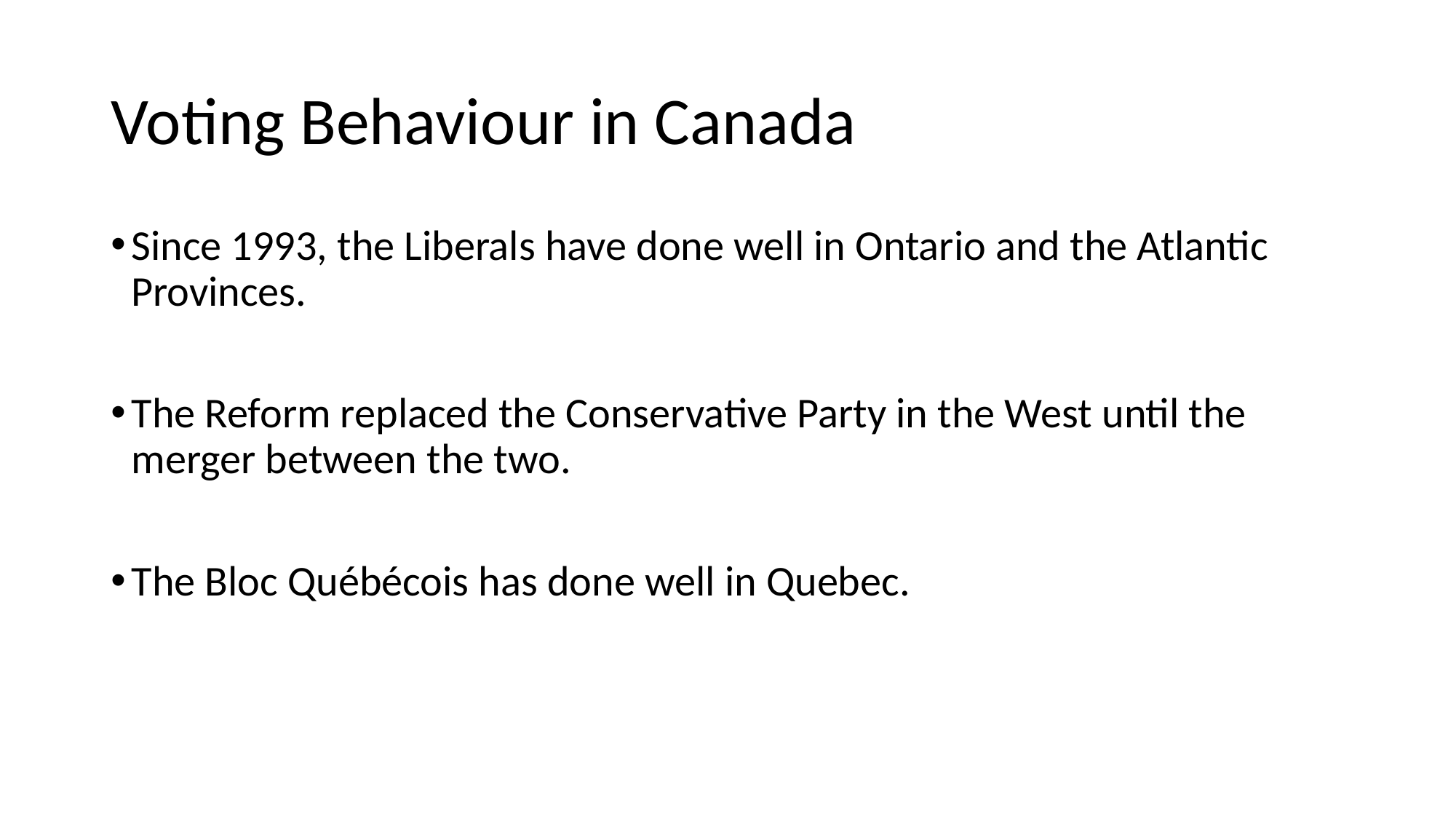

# Voting Behaviour in Canada
Since 1993, the Liberals have done well in Ontario and the Atlantic Provinces.

The Reform replaced the Conservative Party in the West until the merger between the two.

The Bloc Québécois has done well in Quebec.